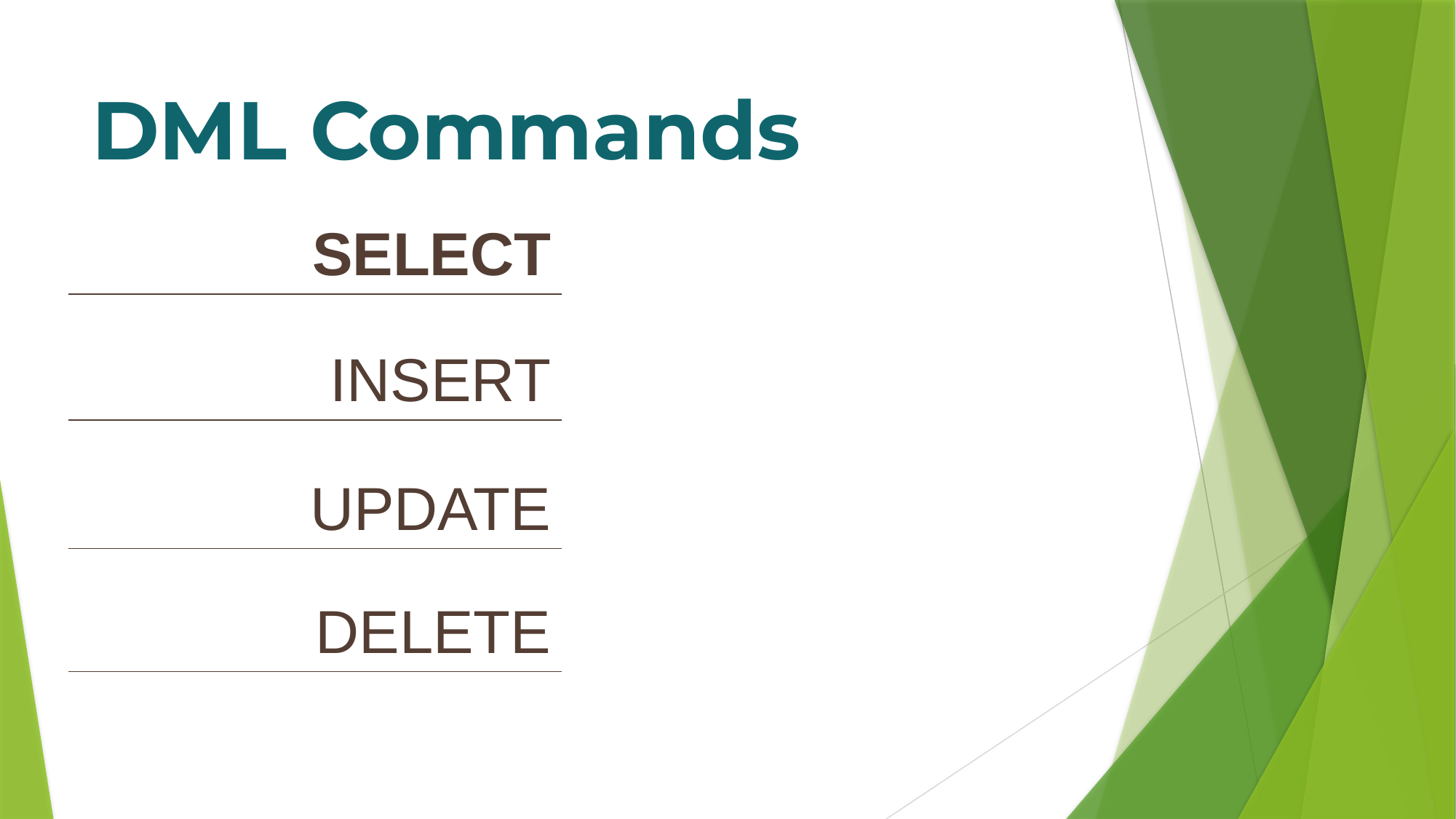

# DML Commands
| SELECT |
| --- |
| INSERT |
| UPDATE |
| DELETE |
|  |